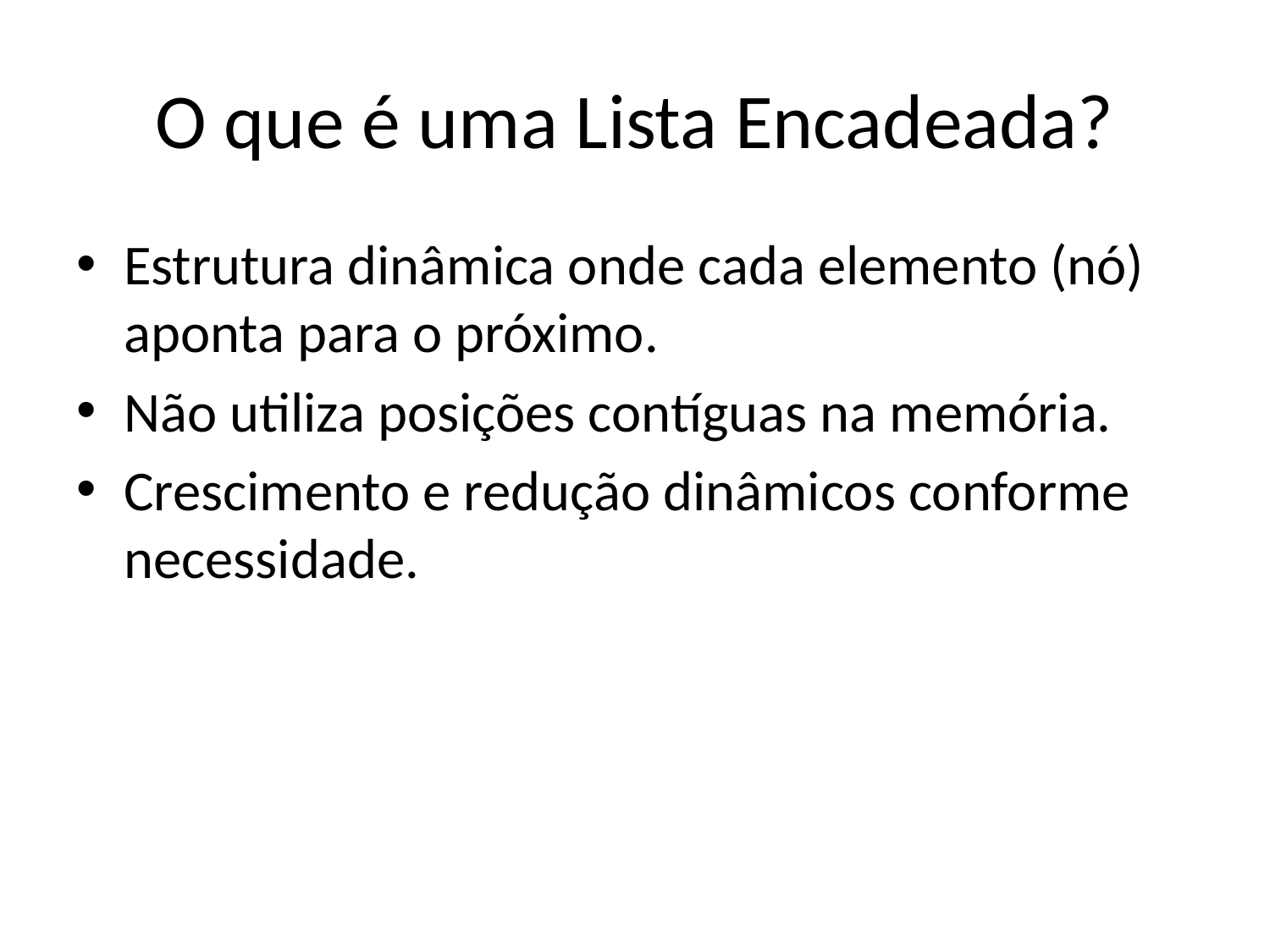

# O que é uma Lista Encadeada?
Estrutura dinâmica onde cada elemento (nó) aponta para o próximo.
Não utiliza posições contíguas na memória.
Crescimento e redução dinâmicos conforme necessidade.